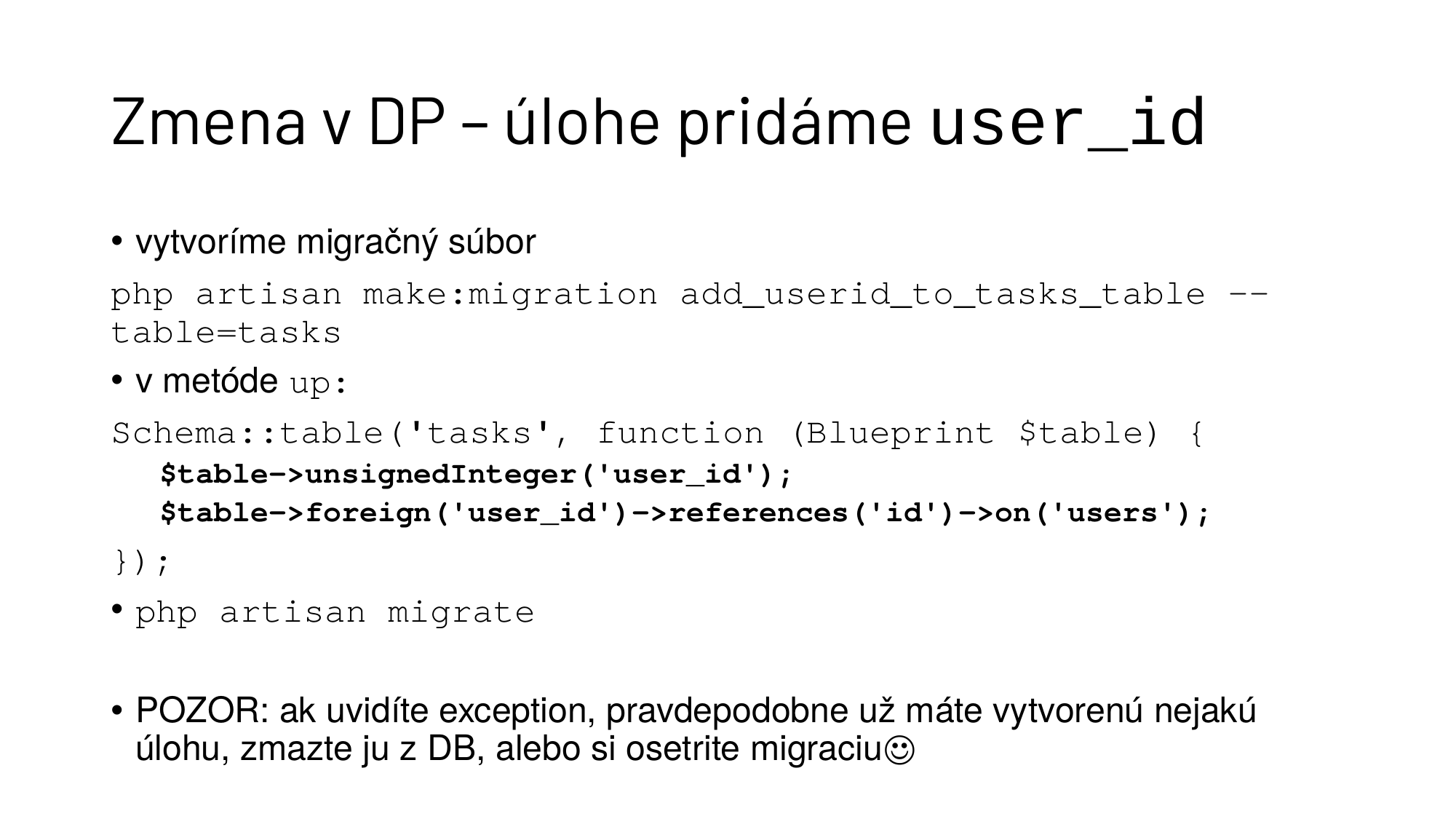

# Zmena v DP – úlohe pridáme user_id
vytvoríme migračný súbor
php artisan make:migration add_userid_to_tasks_table --table=tasks
v metóde up:
Schema::table('tasks', function (Blueprint $table) {
$table->unsignedInteger('user_id');
$table->foreign('user_id')->references('id')->on('users');
});
php artisan migrate

POZOR: ak uvidíte exception, pravdepodobne už máte vytvorenú nejakú úlohu, zmazte ju z DB, alebo si osetrite migraciu☺